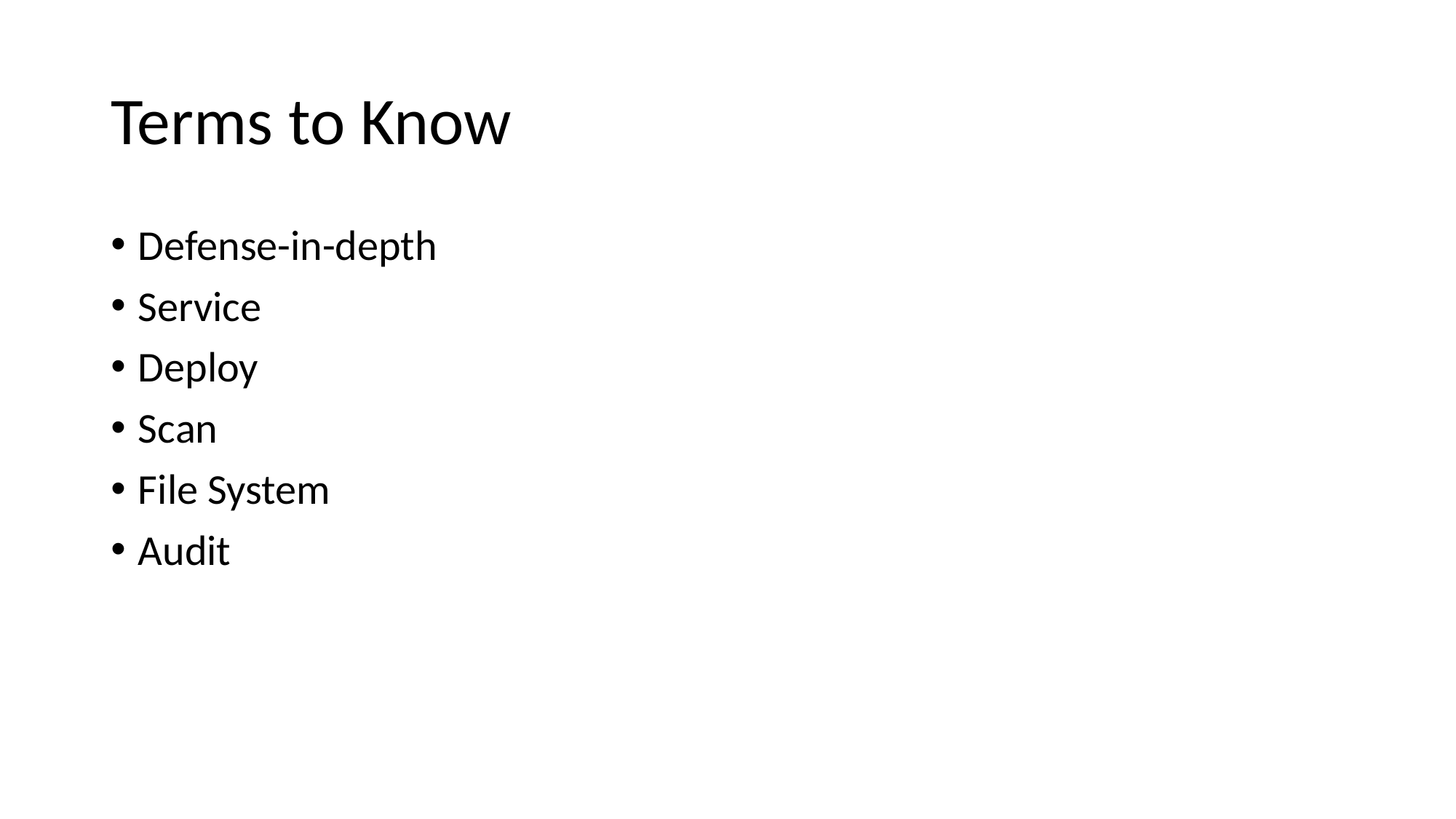

# Terms to Know
Defense-in-depth
Service
Deploy
Scan
File System
Audit